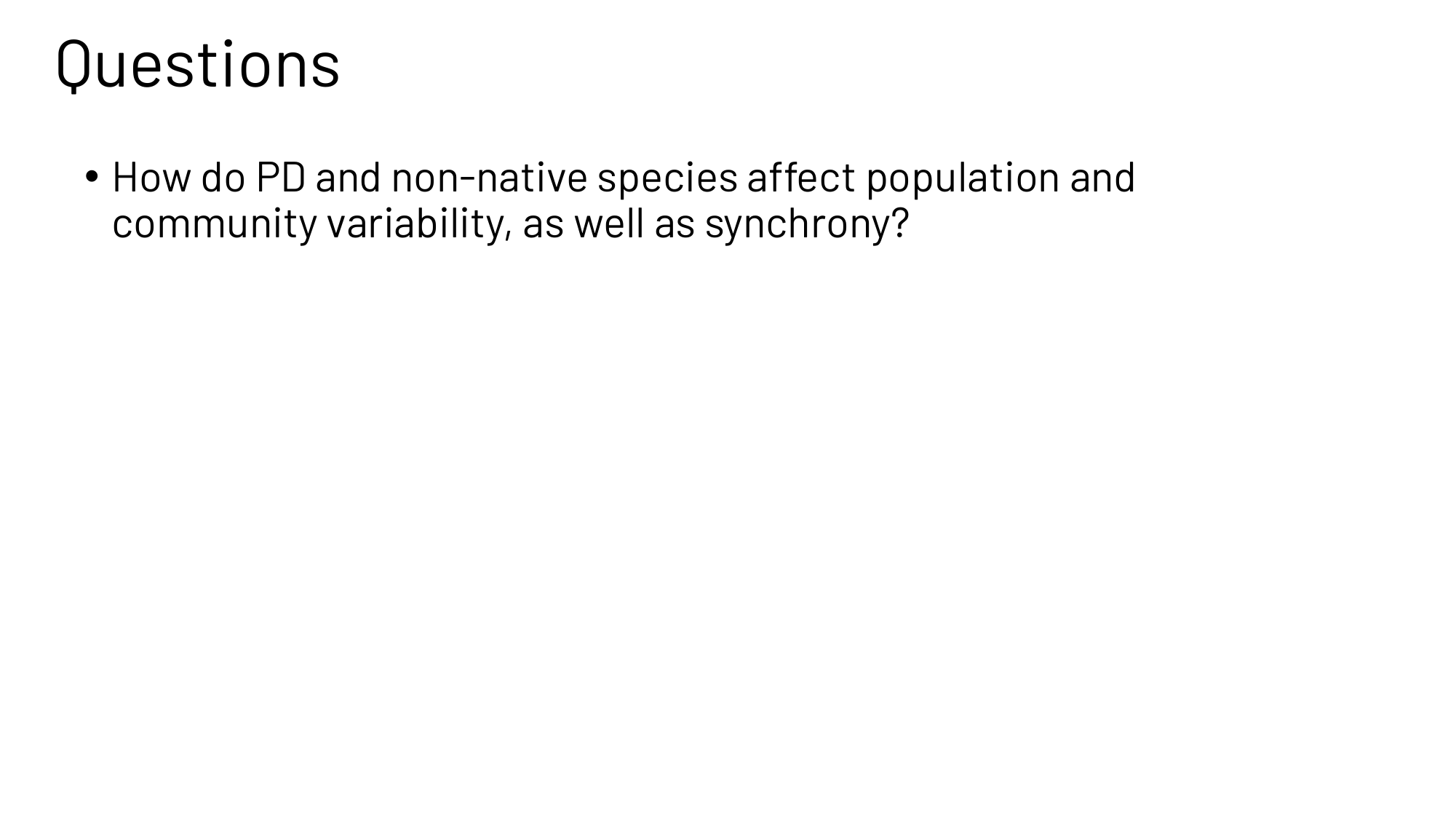

Questions
How do PD and non-native species affect population and community variability, as well as synchrony?